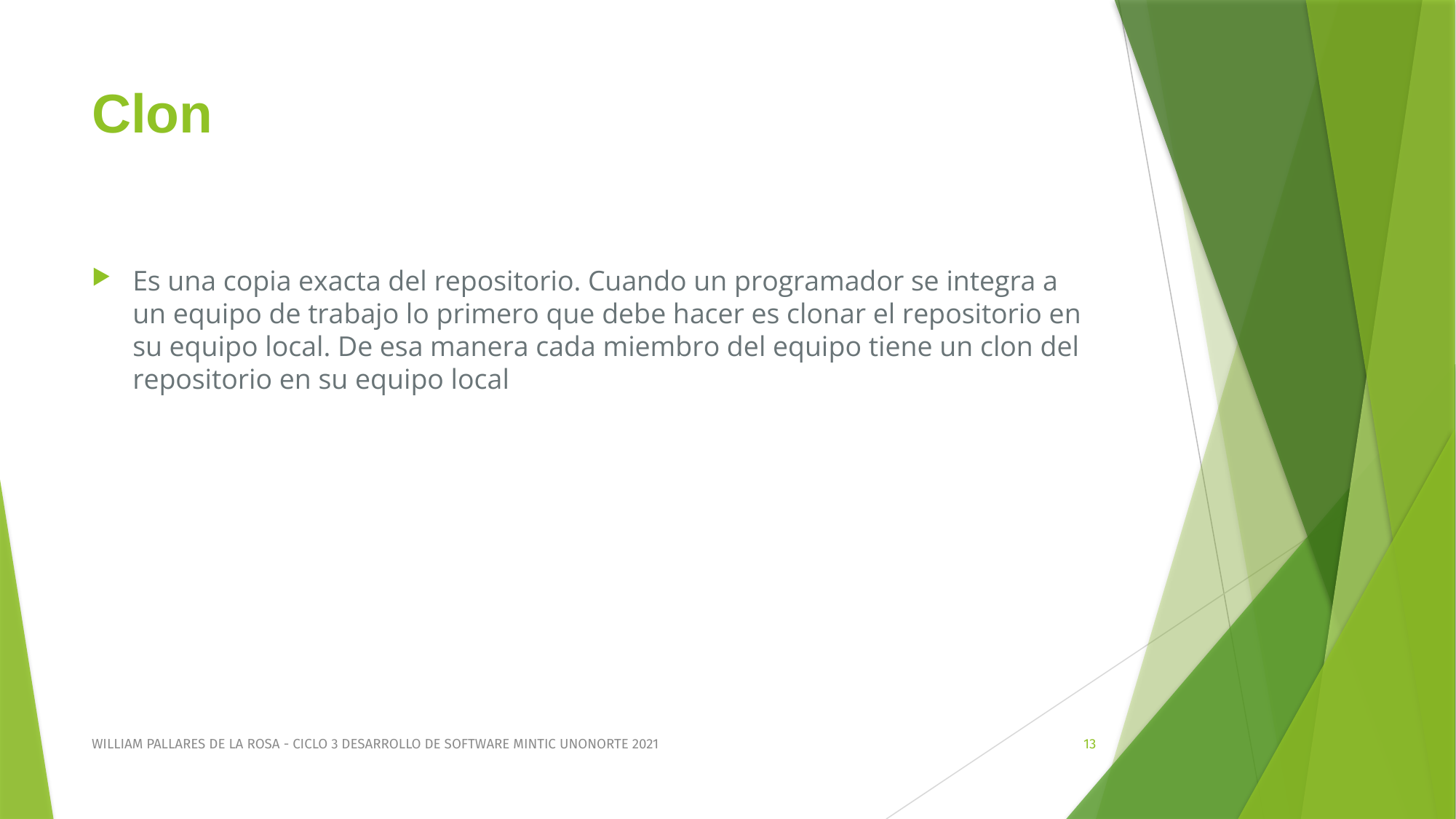

# Clon
Es una copia exacta del repositorio. Cuando un programador se integra a un equipo de trabajo lo primero que debe hacer es clonar el repositorio en su equipo local. De esa manera cada miembro del equipo tiene un clon del repositorio en su equipo local
WILLIAM PALLARES DE LA ROSA - CICLO 3 DESARROLLO DE SOFTWARE MINTIC UNONORTE 2021
13